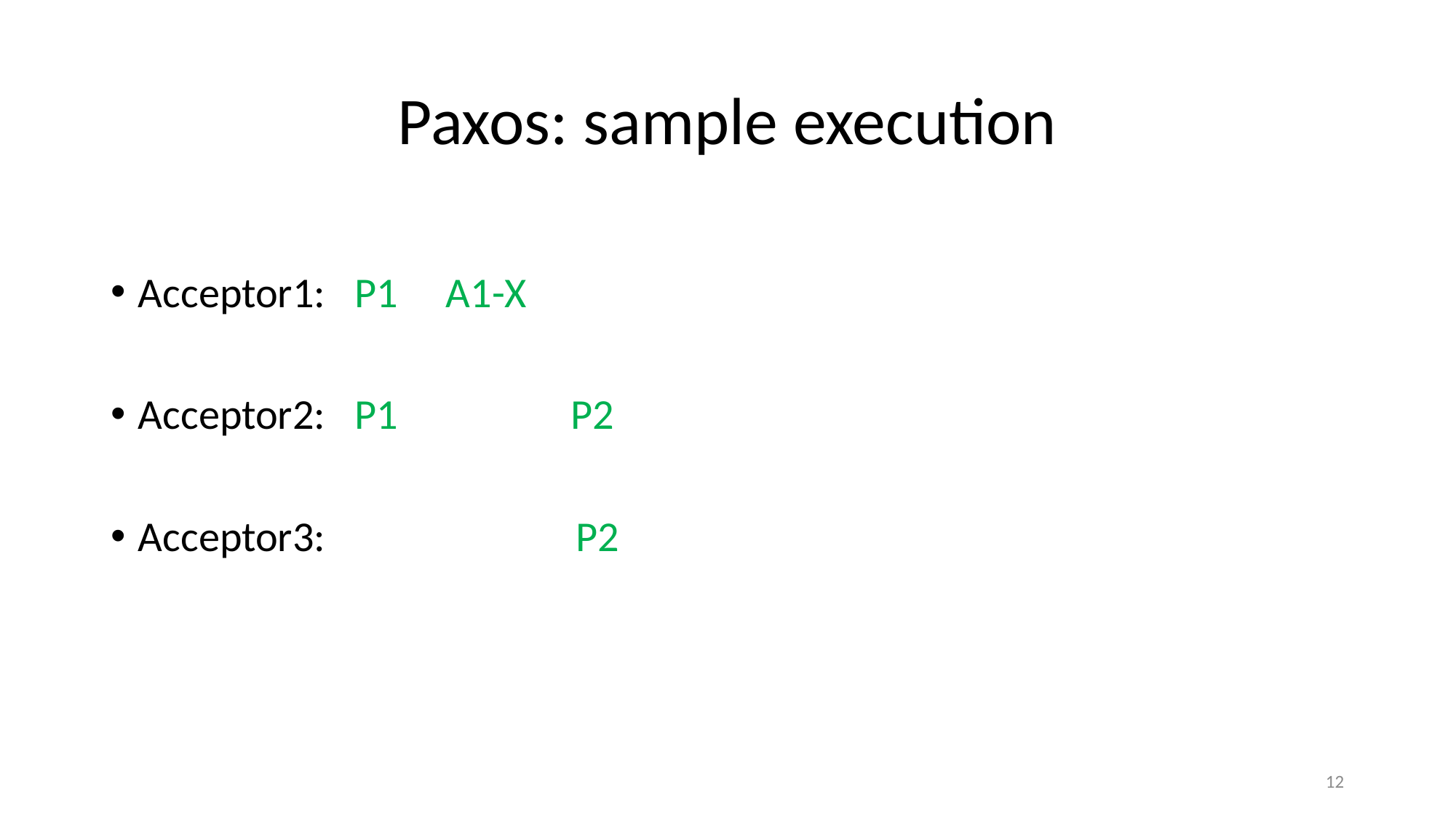

# Paxos: sample execution
Acceptor1:   P1     A1-X

Acceptor2:   P1                  P2

Acceptor3:                          P2

12